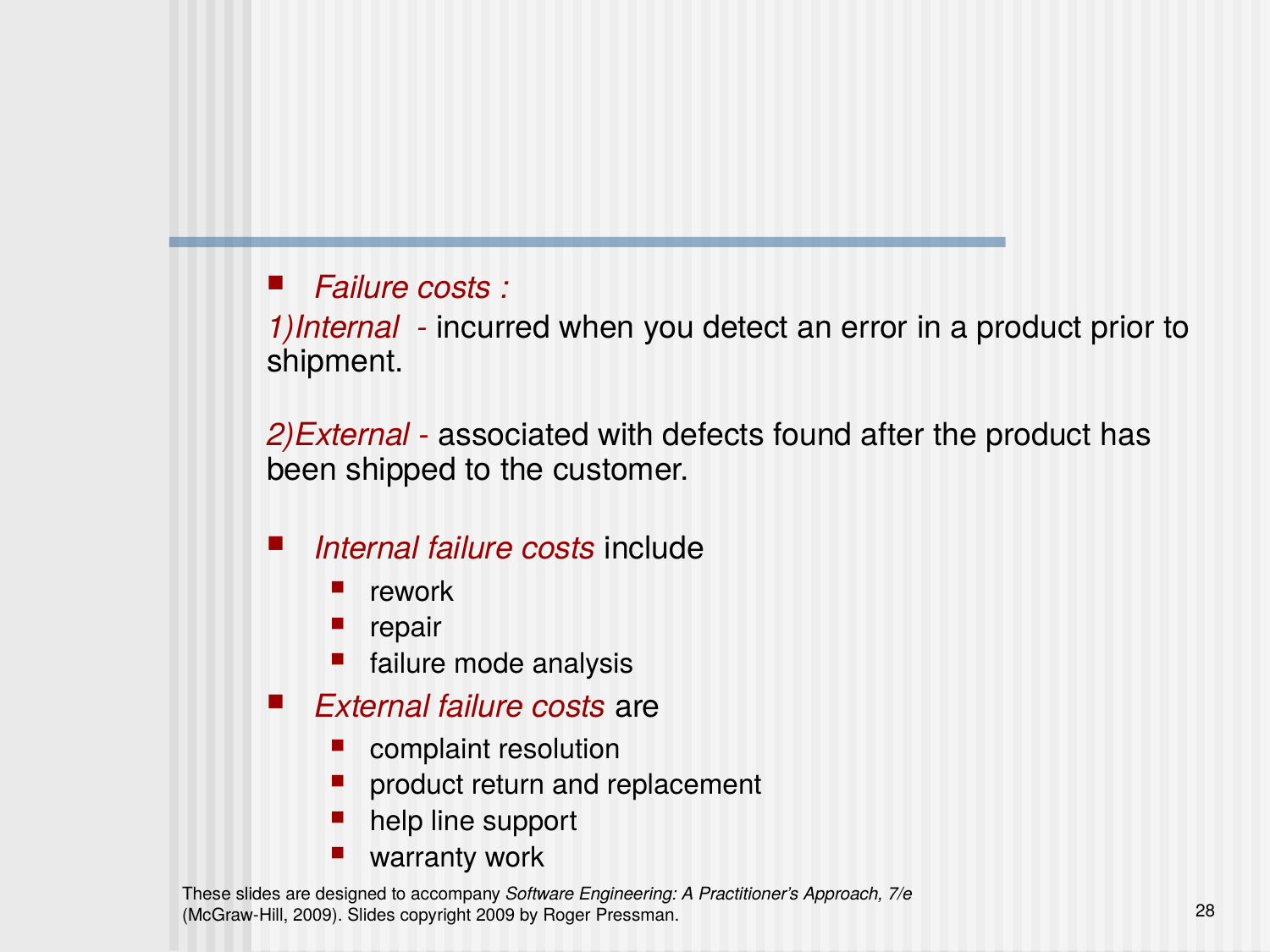

#
Failure costs :
1)Internal  - incurred when you detect an error in a product prior to shipment.
2)External - associated with defects found after the product has been shipped to the customer.

Internal failure costs include
rework
repair
failure mode analysis
External failure costs are
complaint resolution
product return and replacement
help line support
warranty work

These slides are designed to accompany Software Engineering: A Practitioner’s Approach, 7/e (McGraw-Hill, 2009). Slides copyright 2009 by Roger Pressman.
28